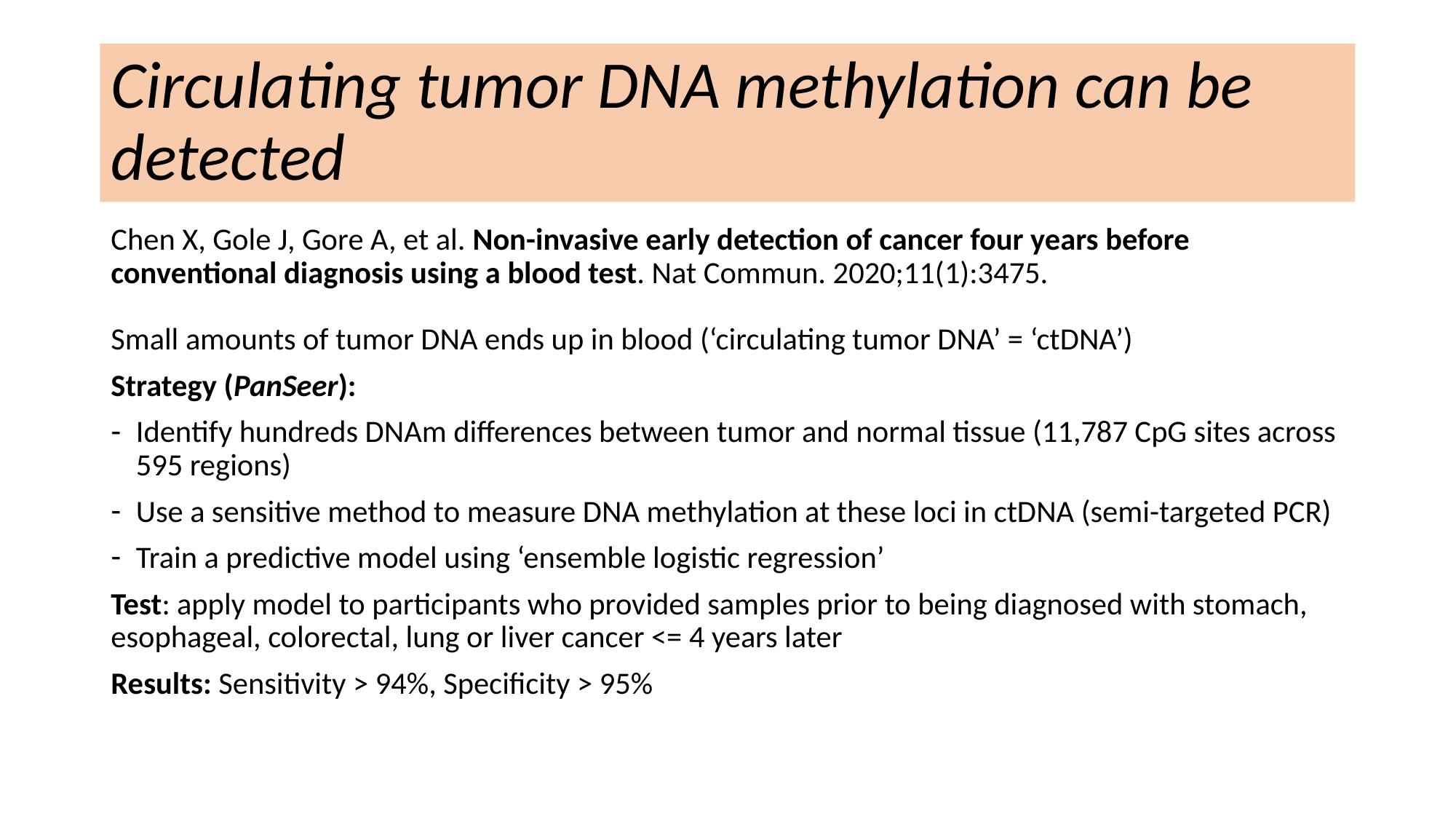

# Circulating tumor DNA methylation can be detected
Chen X, Gole J, Gore A, et al. Non-invasive early detection of cancer four years before conventional diagnosis using a blood test. Nat Commun. 2020;11(1):3475.
Small amounts of tumor DNA ends up in blood (‘circulating tumor DNA’ = ‘ctDNA’)
Strategy (PanSeer):
Identify hundreds DNAm differences between tumor and normal tissue (11,787 CpG sites across 595 regions)
Use a sensitive method to measure DNA methylation at these loci in ctDNA (semi-targeted PCR)
Train a predictive model using ‘ensemble logistic regression’
Test: apply model to participants who provided samples prior to being diagnosed with stomach, esophageal, colorectal, lung or liver cancer <= 4 years later
Results: Sensitivity > 94%, Specificity > 95%